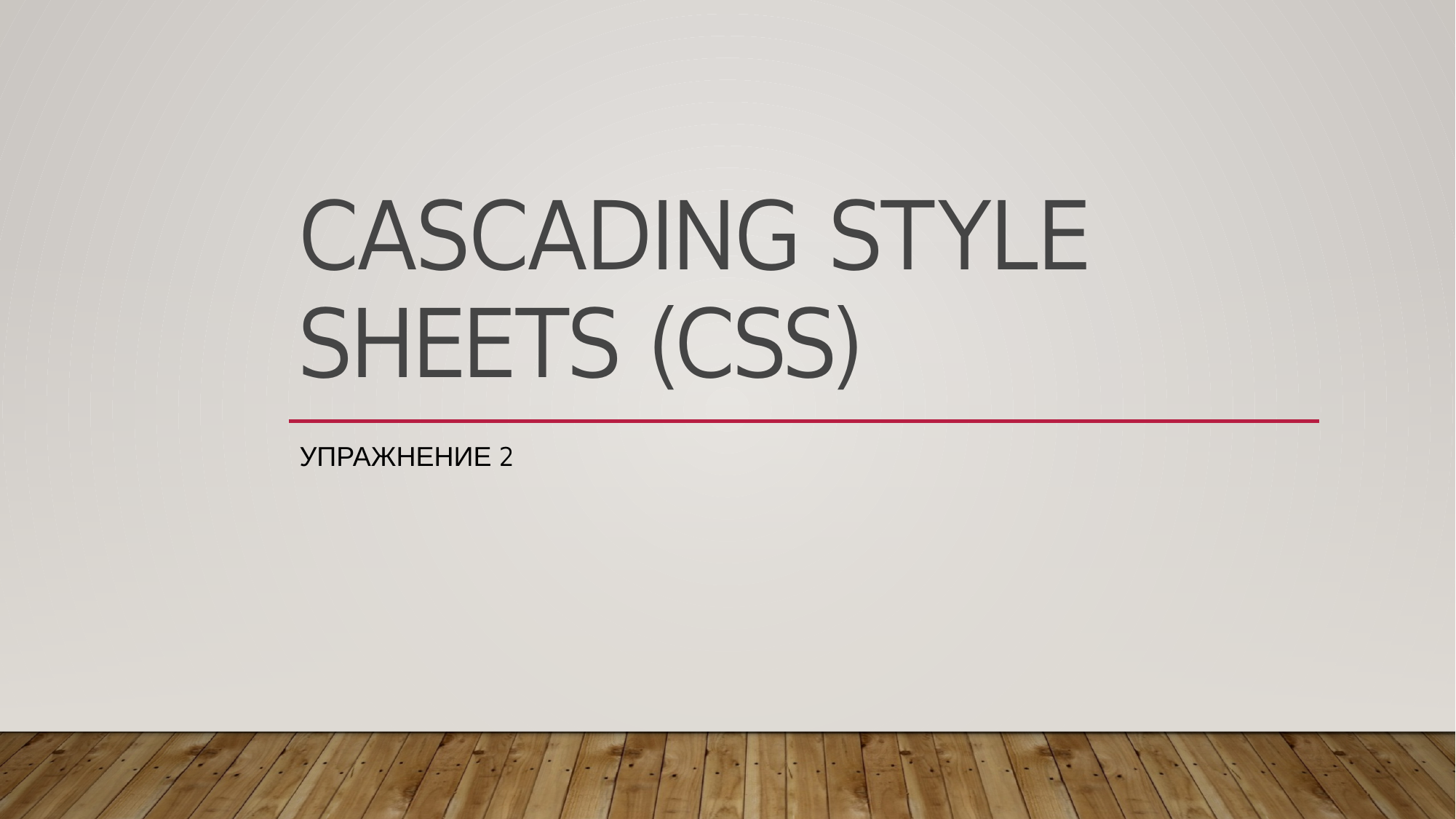

# Cascading Style Sheets (CSS)
Упражнение 2